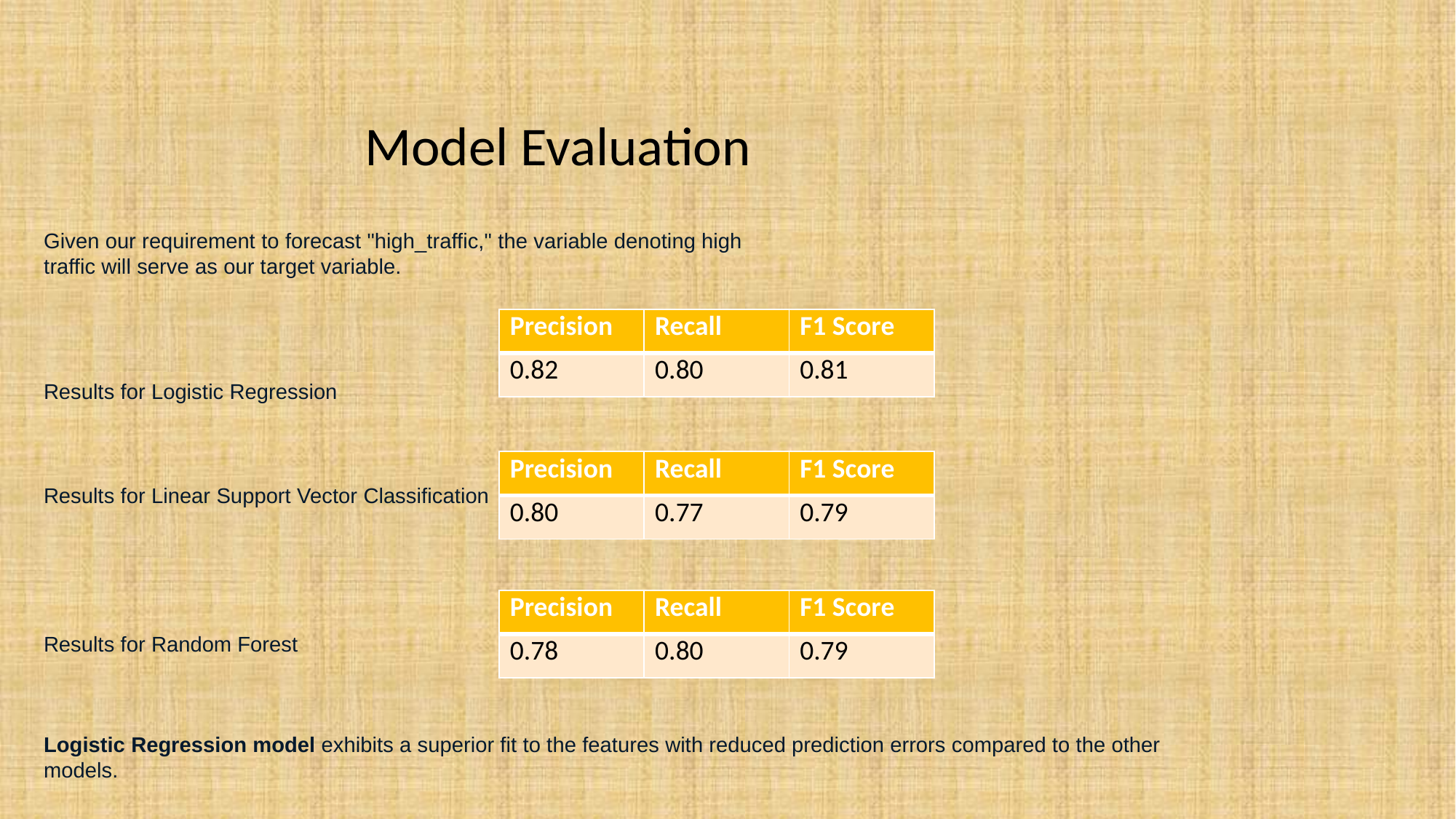

# Model Evaluation
Given our requirement to forecast "high_traffic," the variable denoting high traffic will serve as our target variable.
| Precision | Recall | F1 Score |
| --- | --- | --- |
| 0.82 | 0.80 | 0.81 |
Results for Logistic Regression
| Precision | Recall | F1 Score |
| --- | --- | --- |
| 0.80 | 0.77 | 0.79 |
Results for Linear Support Vector Classification
| Precision | Recall | F1 Score |
| --- | --- | --- |
| 0.78 | 0.80 | 0.79 |
Results for Random Forest
Logistic Regression model exhibits a superior fit to the features with reduced prediction errors compared to the other models.